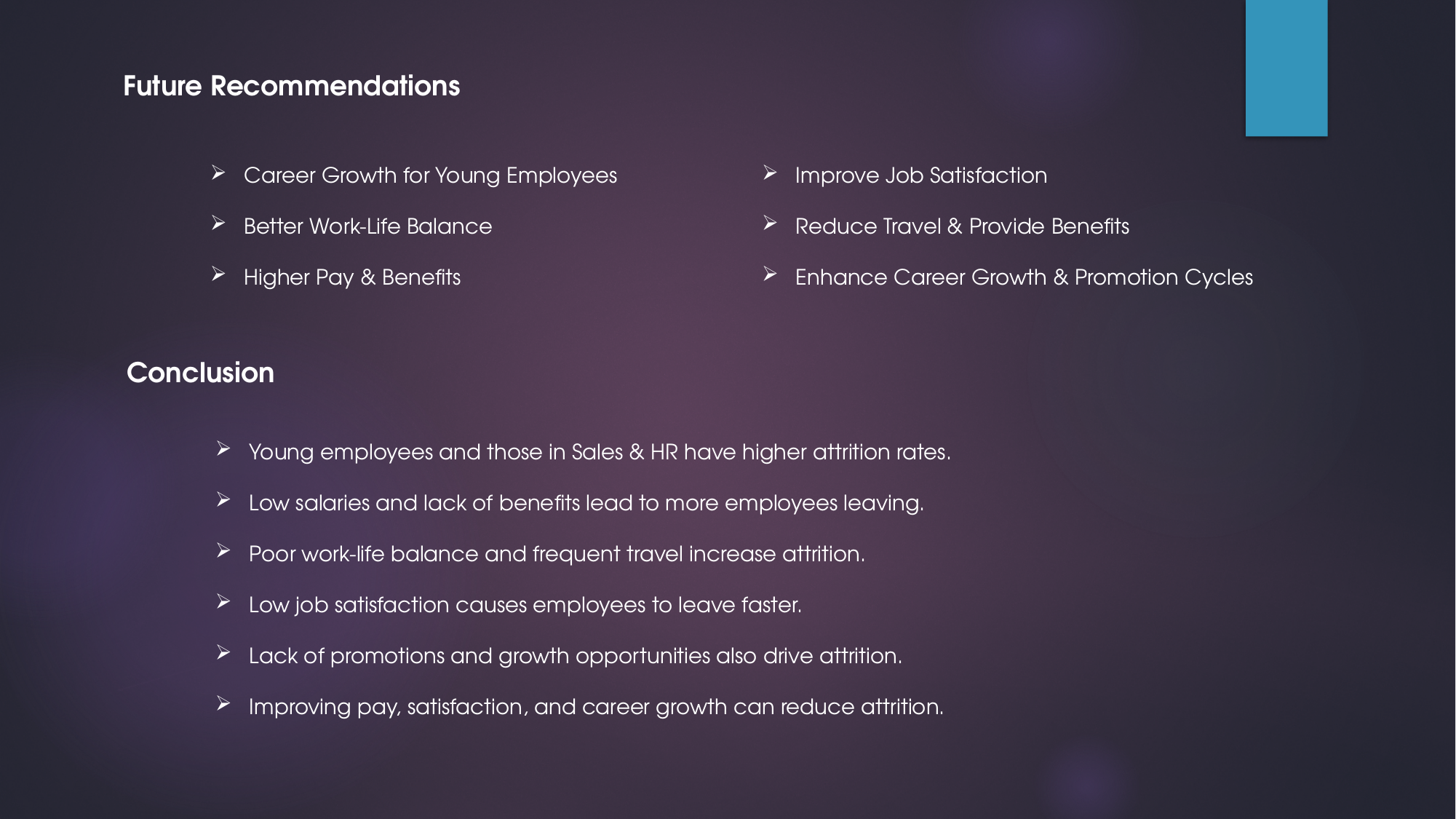

Future Recommendations
Career Growth for Young Employees
Better Work-Life Balance
Higher Pay & Benefits
Improve Job Satisfaction
Reduce Travel & Provide Benefits
Enhance Career Growth & Promotion Cycles

Conclusion
Young employees and those in Sales & HR have higher attrition rates.
Low salaries and lack of benefits lead to more employees leaving.
Poor work-life balance and frequent travel increase attrition.
Low job satisfaction causes employees to leave faster.
Lack of promotions and growth opportunities also drive attrition.
Improving pay, satisfaction, and career growth can reduce attrition.